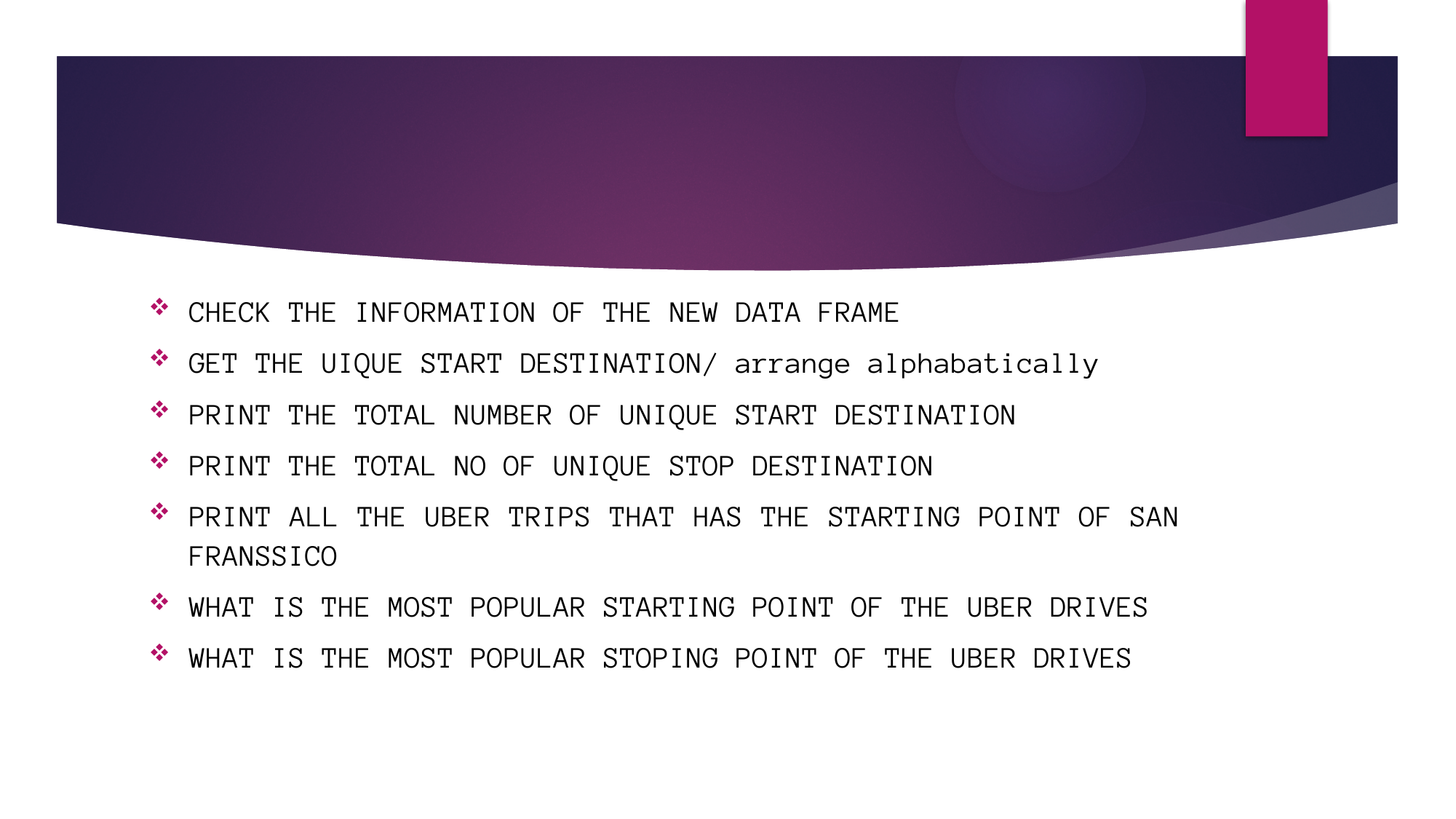

CHECK THE INFORMATION OF THE NEW DATA FRAME
GET THE UIQUE START DESTINATION/ arrange alphabatically
PRINT THE TOTAL NUMBER OF UNIQUE START DESTINATION
PRINT THE TOTAL NO OF UNIQUE STOP DESTINATION
PRINT ALL THE UBER TRIPS THAT HAS THE STARTING POINT OF SAN FRANSSICO
WHAT IS THE MOST POPULAR STARTING POINT OF THE UBER DRIVES
WHAT IS THE MOST POPULAR STOPING POINT OF THE UBER DRIVES